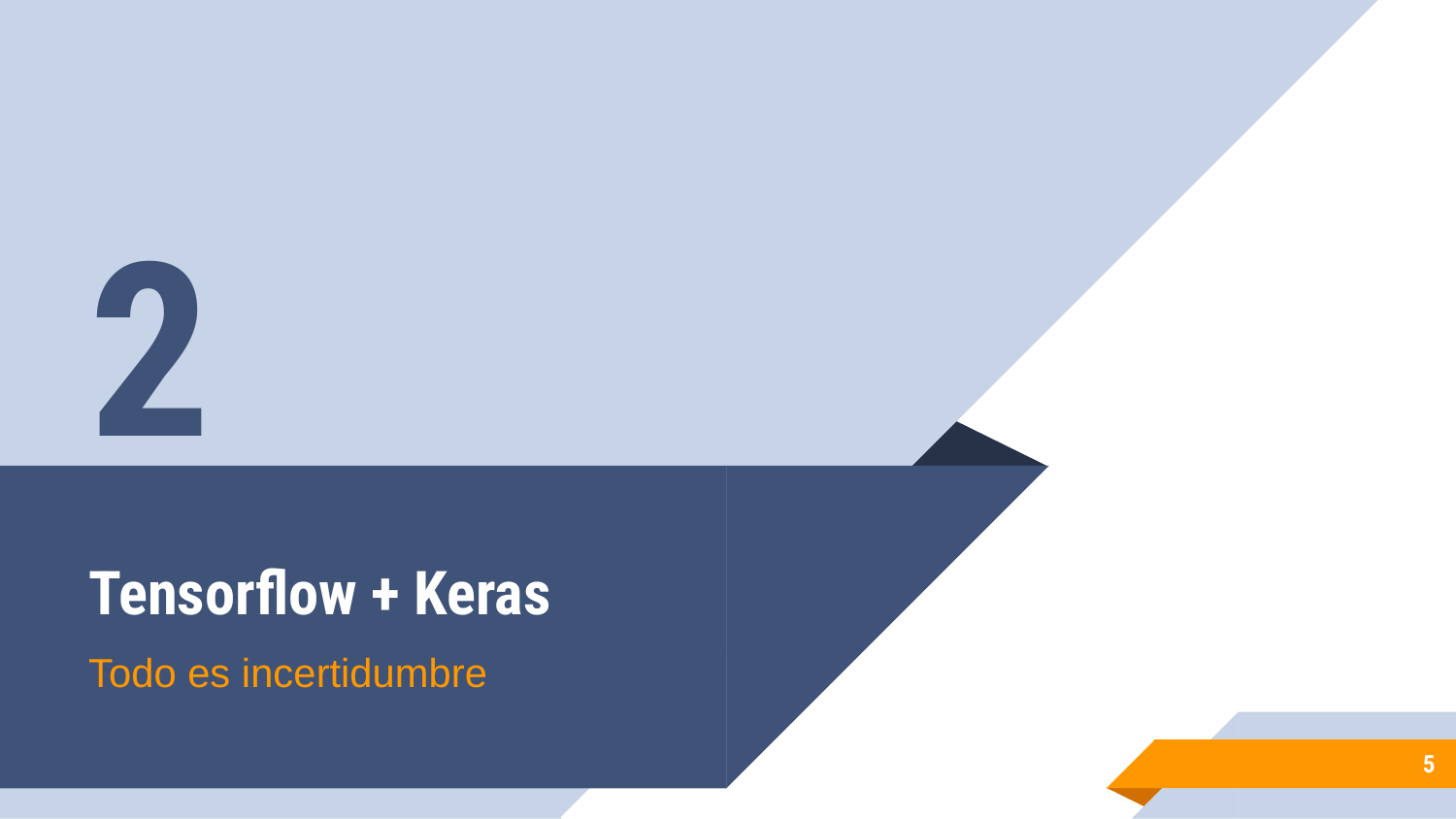

2
# Tensorflow + Keras
Todo es incertidumbre
5